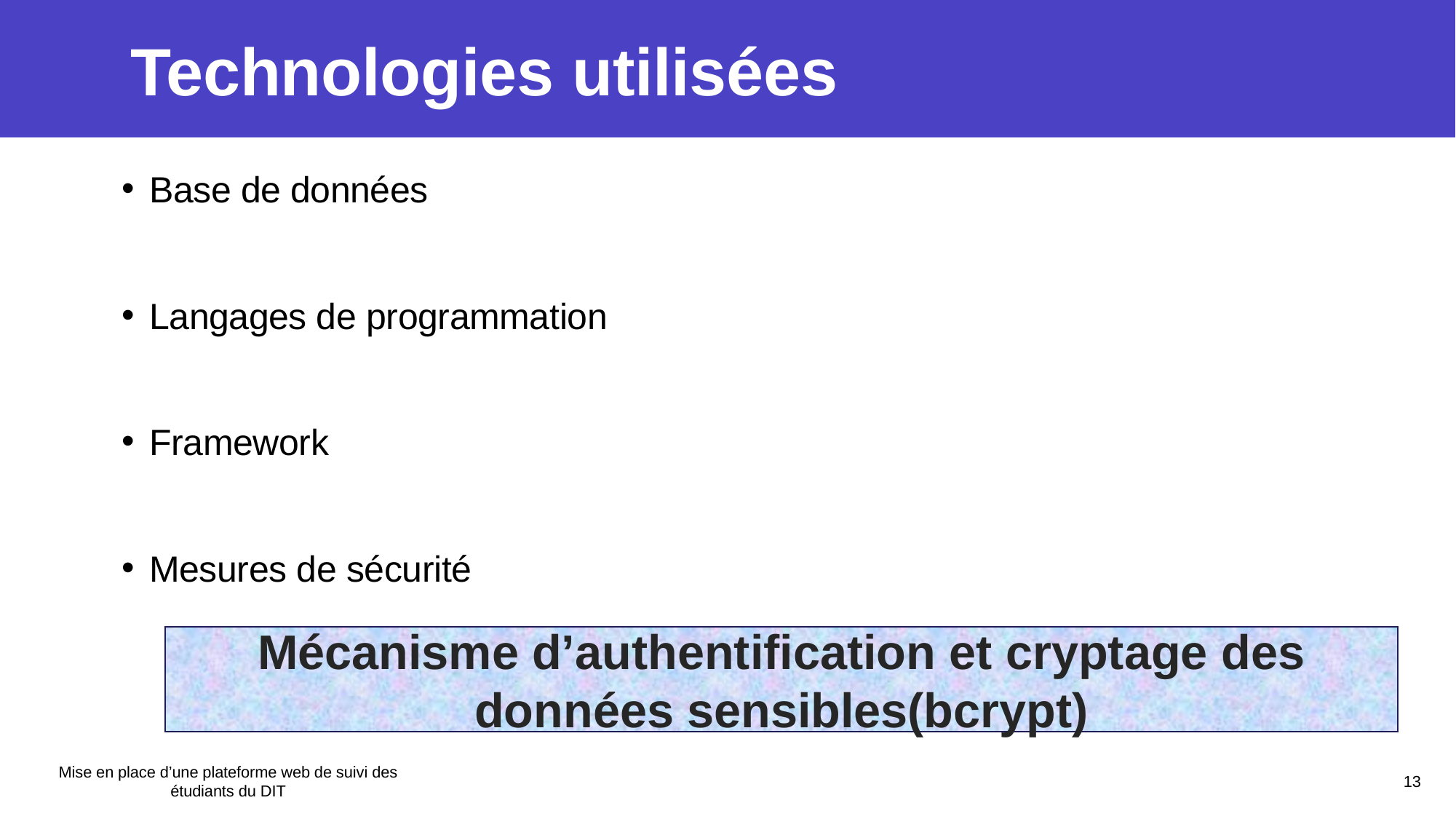

# Technologies utilisées
Base de données

Langages de programmation

Framework

Mesures de sécurité
Mécanisme d’authentification et cryptage des données sensibles(bcrypt)
Mise en place d’une plateforme web de suivi des étudiants du DIT
13